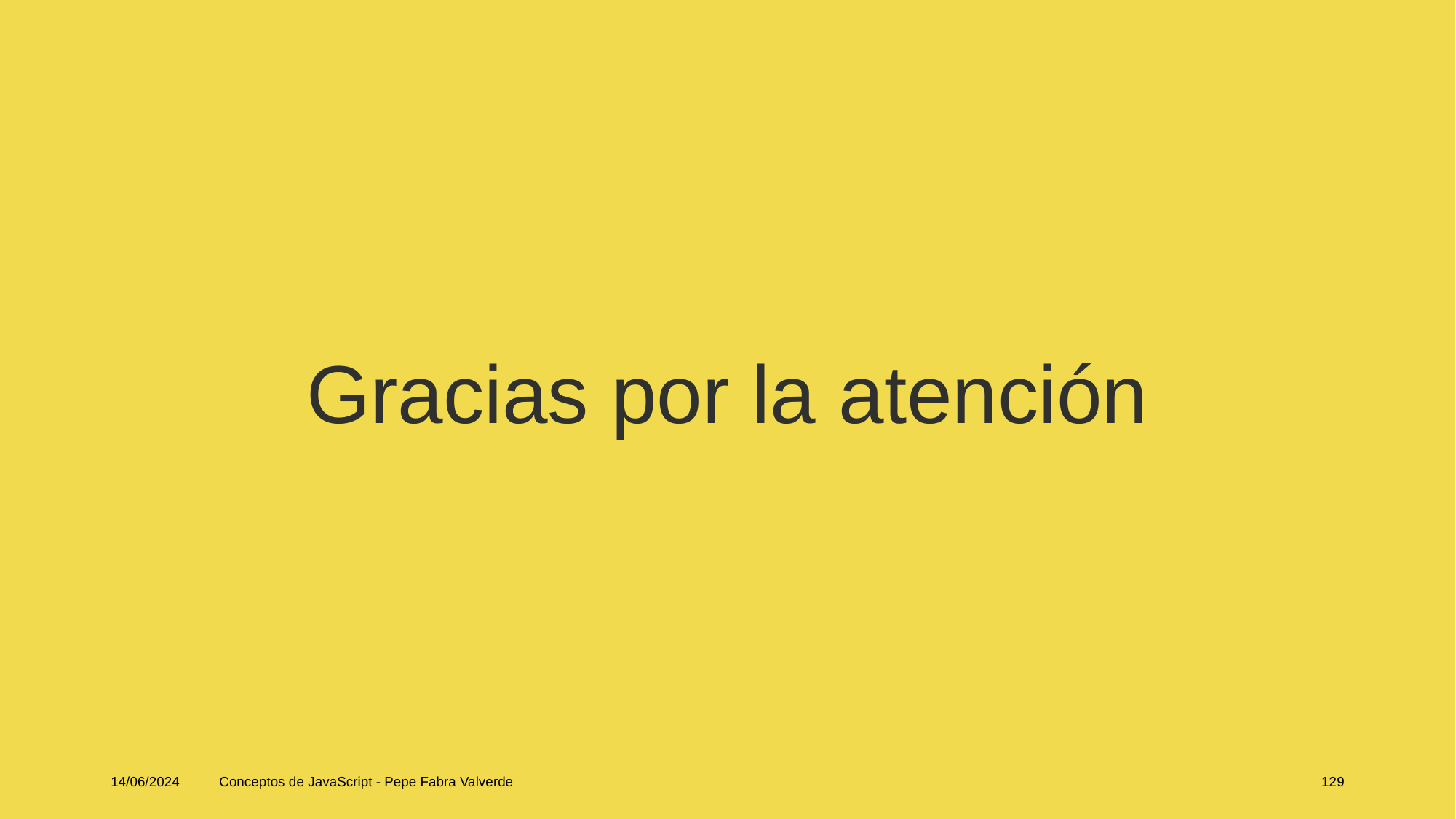

# Gracias por la atención
14/06/2024
Conceptos de JavaScript - Pepe Fabra Valverde
129